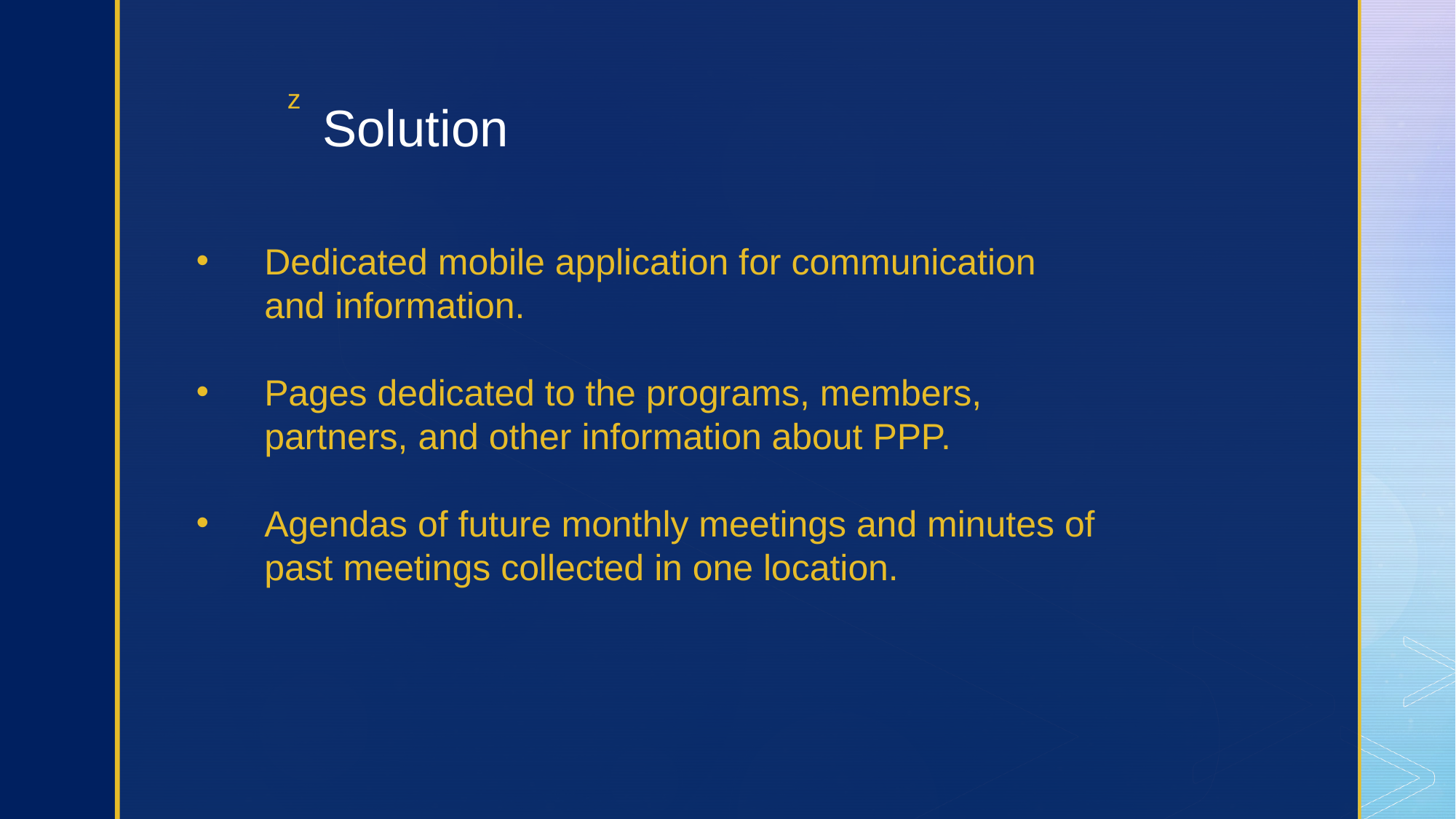

# Solution
Dedicated mobile application for communication and information.

Pages dedicated to the programs, members, partners, and other information about PPP.

Agendas of future monthly meetings and minutes of past meetings collected in one location.